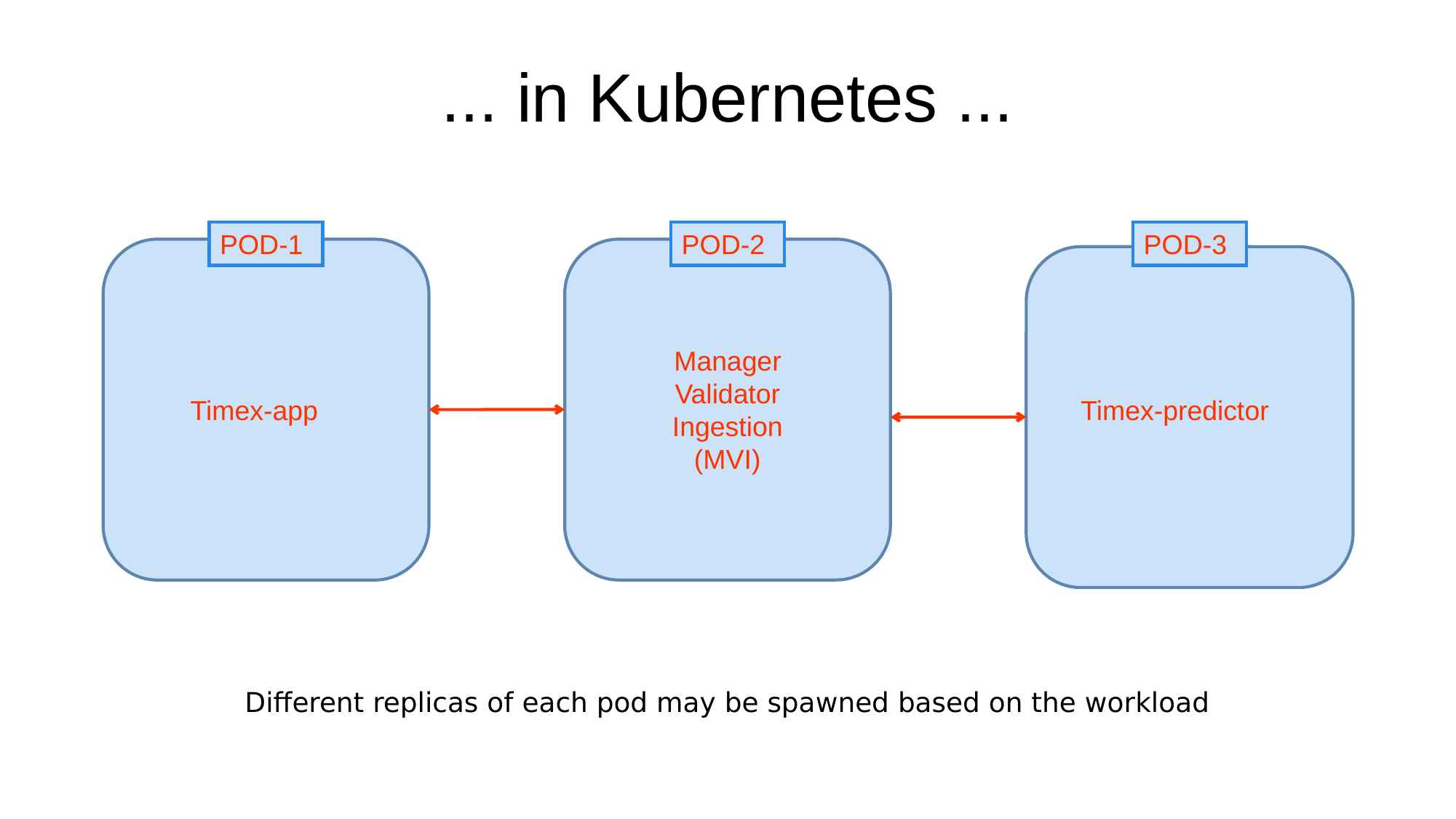

# ... in Kubernetes ...
POD-1
POD-2
POD-3

Manager
Validator
Ingestion
(MVI)
Timex-predictor
Timex-app
Different replicas of each pod may be spawned based on the workload